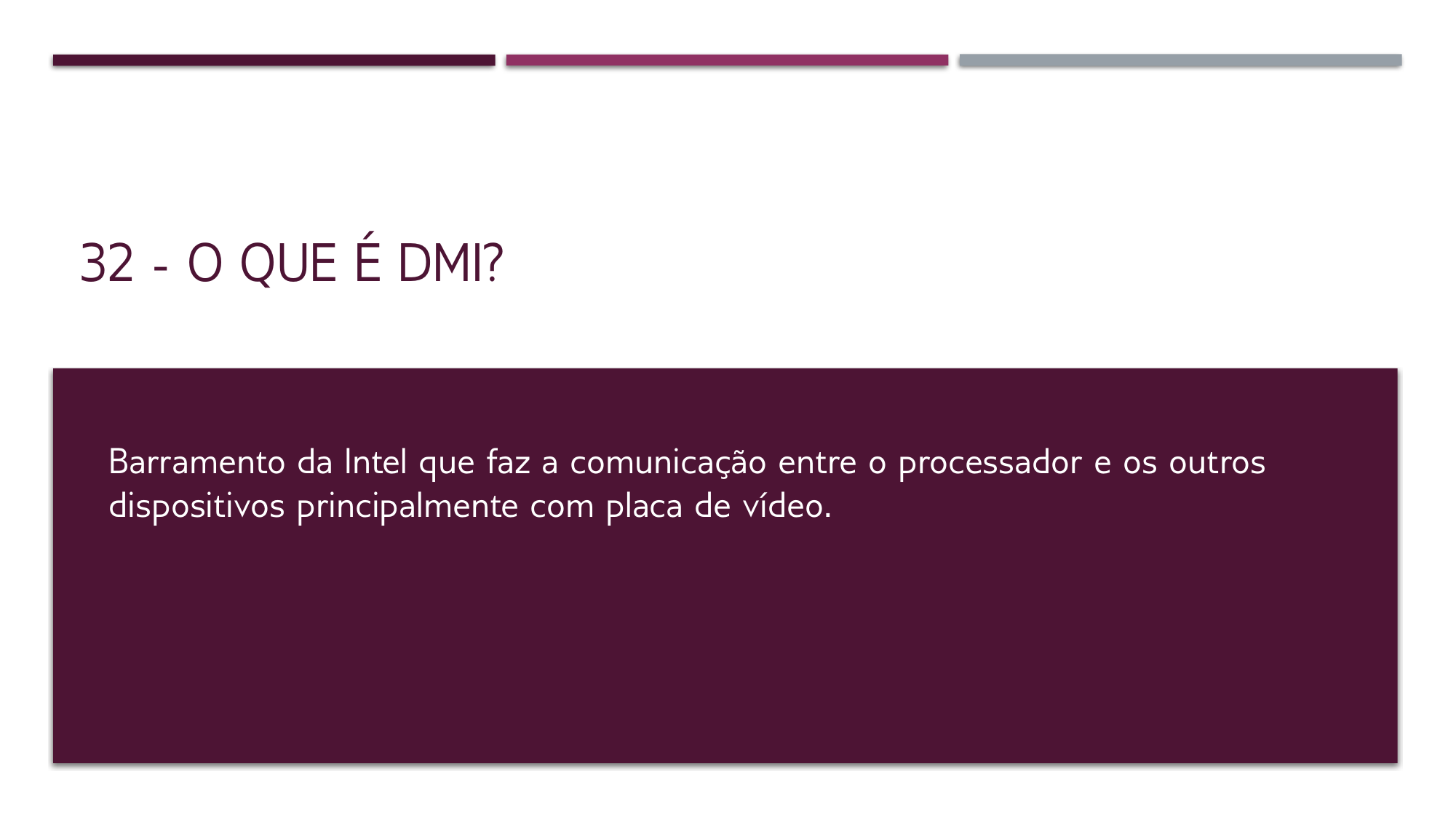

# 32 - O que é DMI?

Barramento da Intel que faz a comunicação entre o processador e os outros dispositivos principalmente com placa de vídeo.